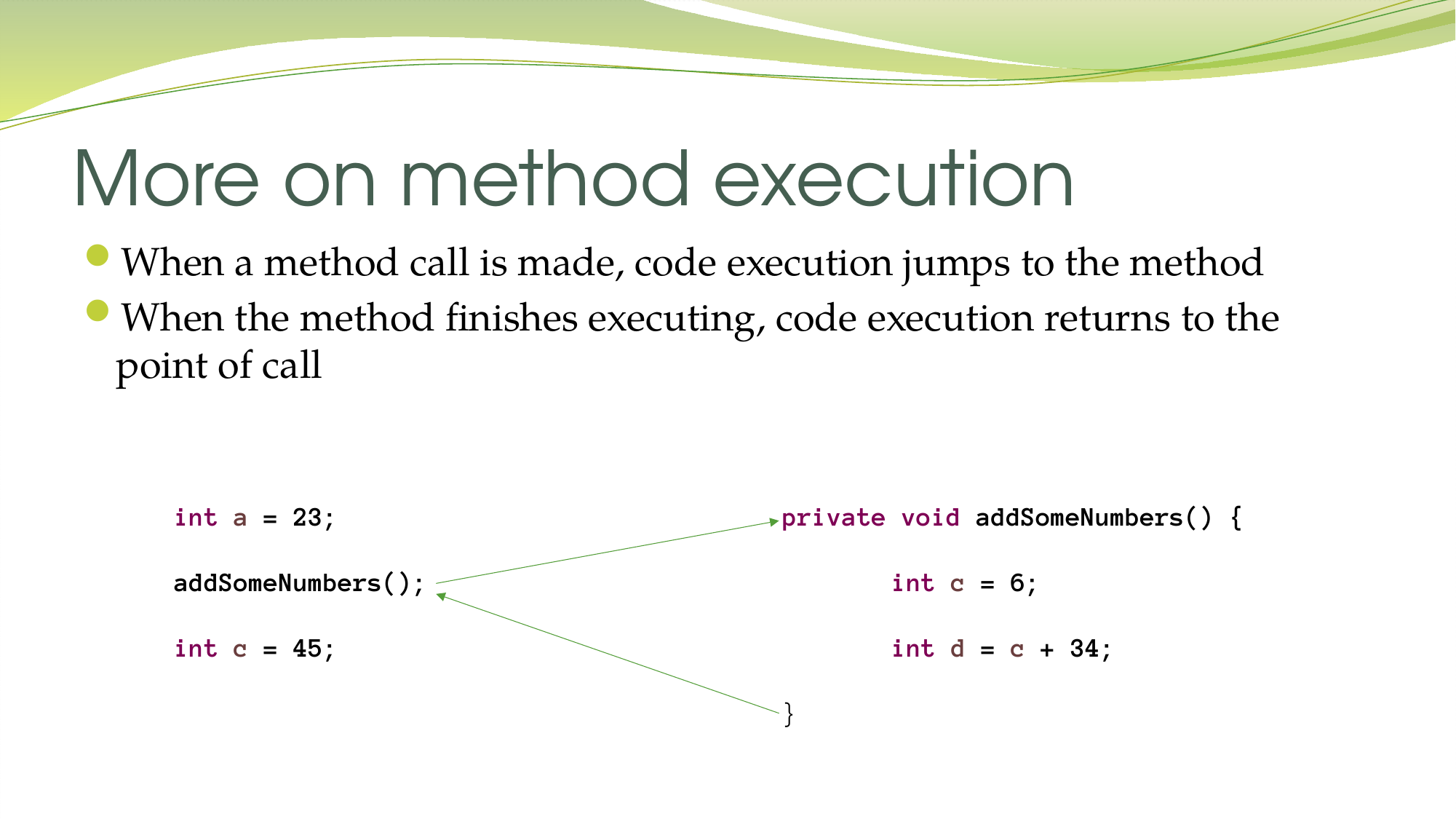

# More on method execution
When a method call is made, code execution jumps to the method
When the method finishes executing, code execution returns to the point of call
int a = 23;

addSomeNumbers();

int c = 45;

private void addSomeNumbers() {

	int c = 6;

	int d = c + 34;

}